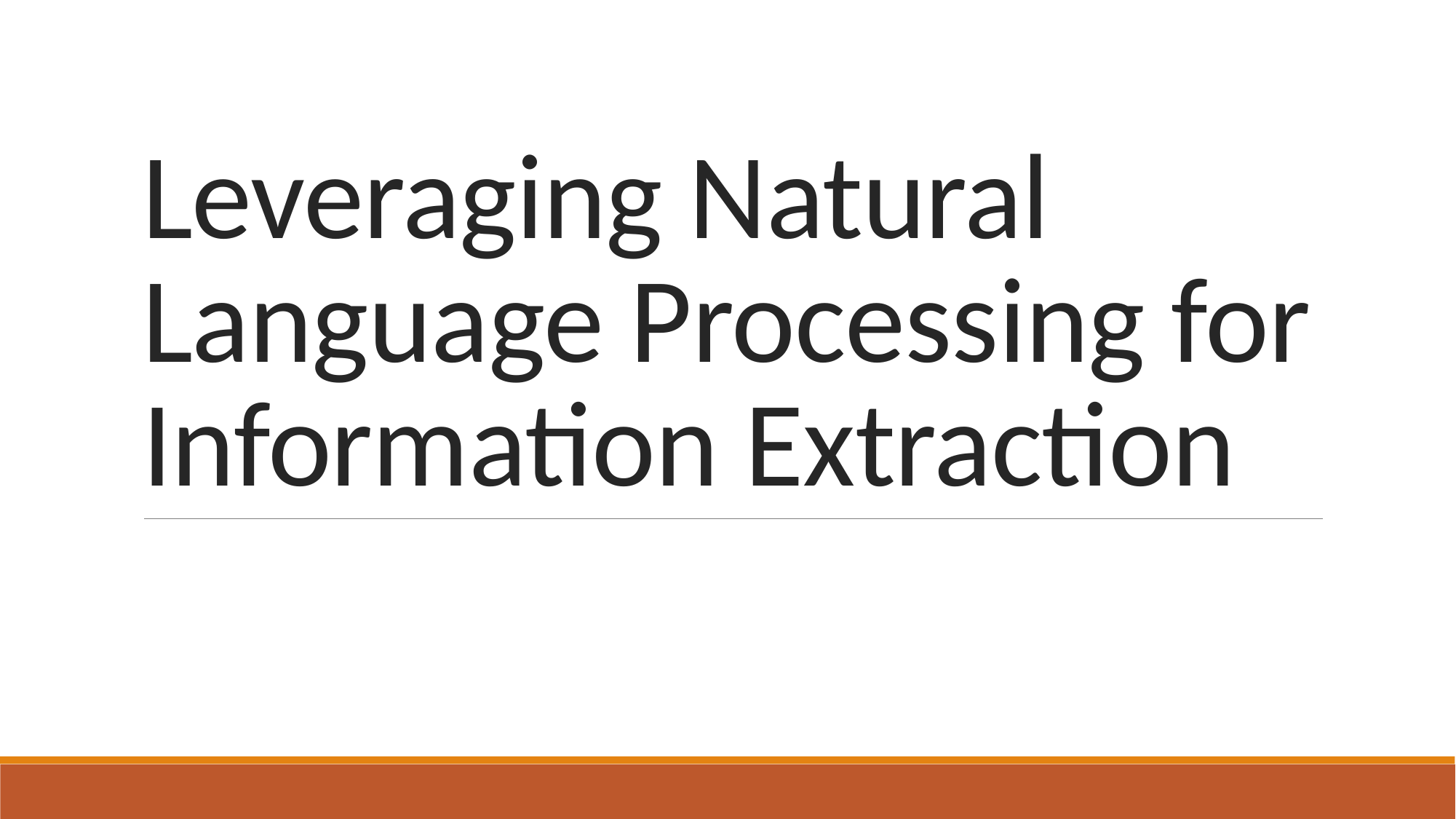

# Leveraging Natural Language Processing for Information Extraction